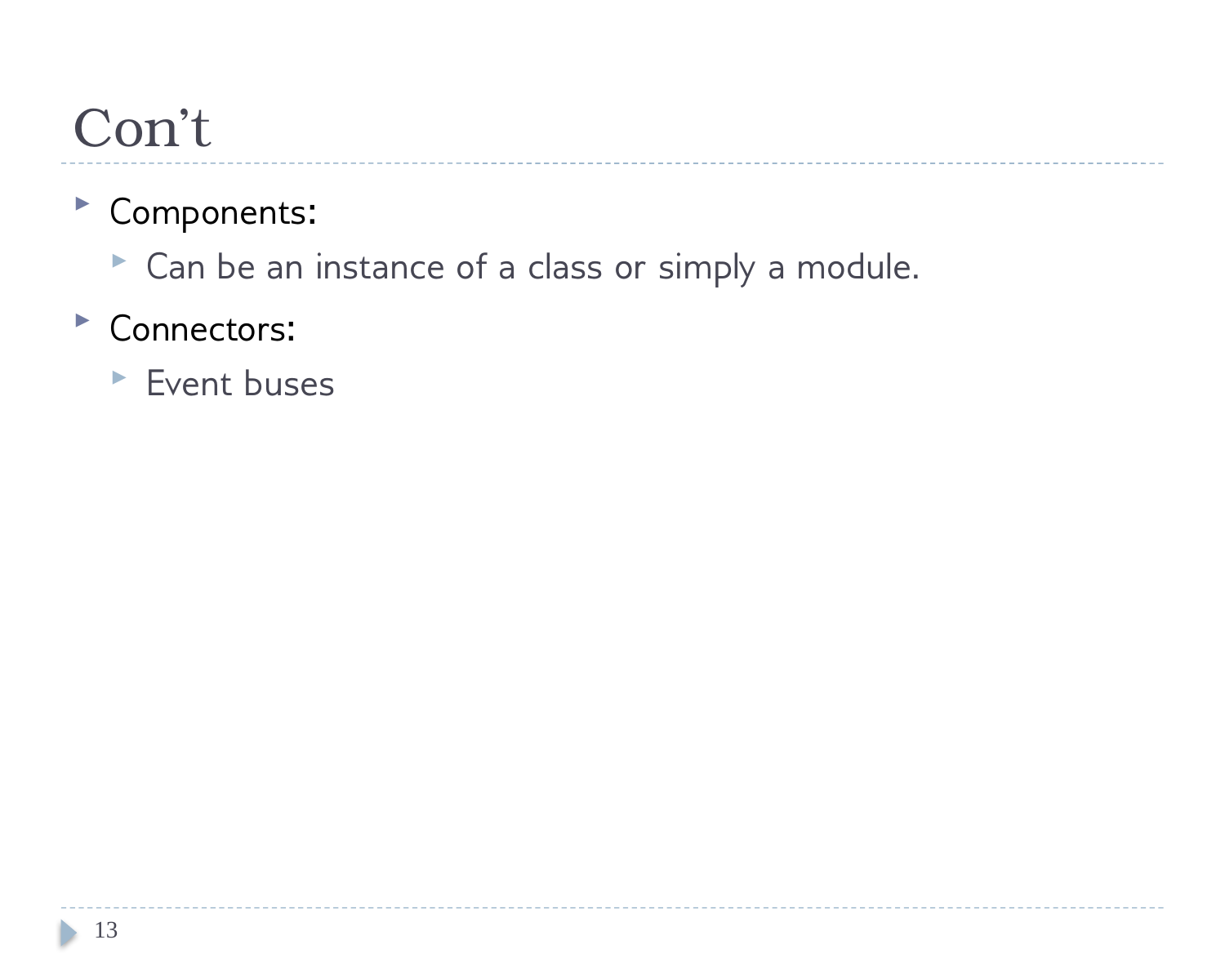

# Con’t
Components:
Can be an instance of a class or simply a module.
Connectors:
Event buses

13